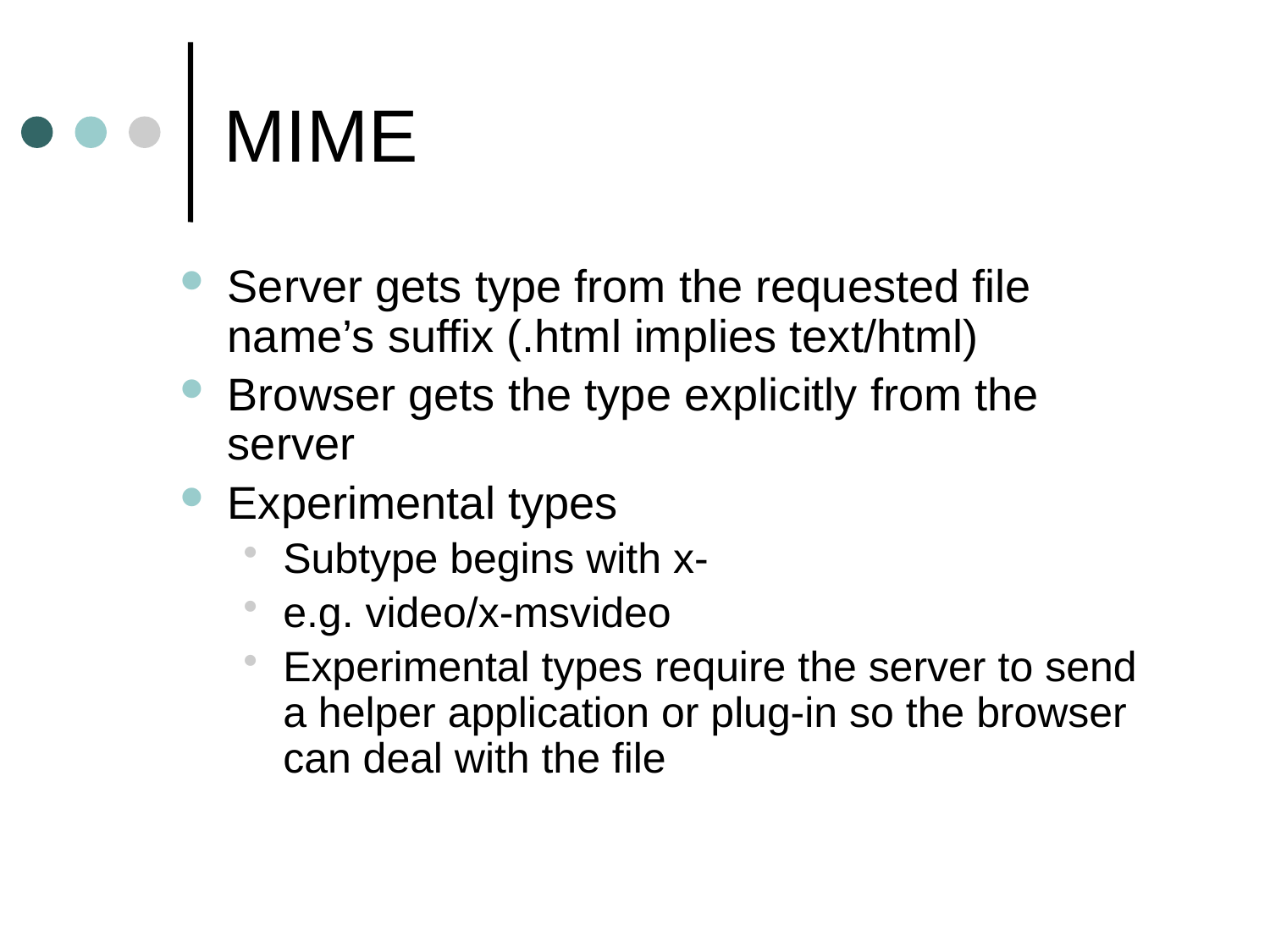

# MIME
Server gets type from the requested file name’s suffix (.html implies text/html)
Browser gets the type explicitly from the server
Experimental types
Subtype begins with x-
e.g. video/x-msvideo
Experimental types require the server to send a helper application or plug-in so the browser can deal with the file